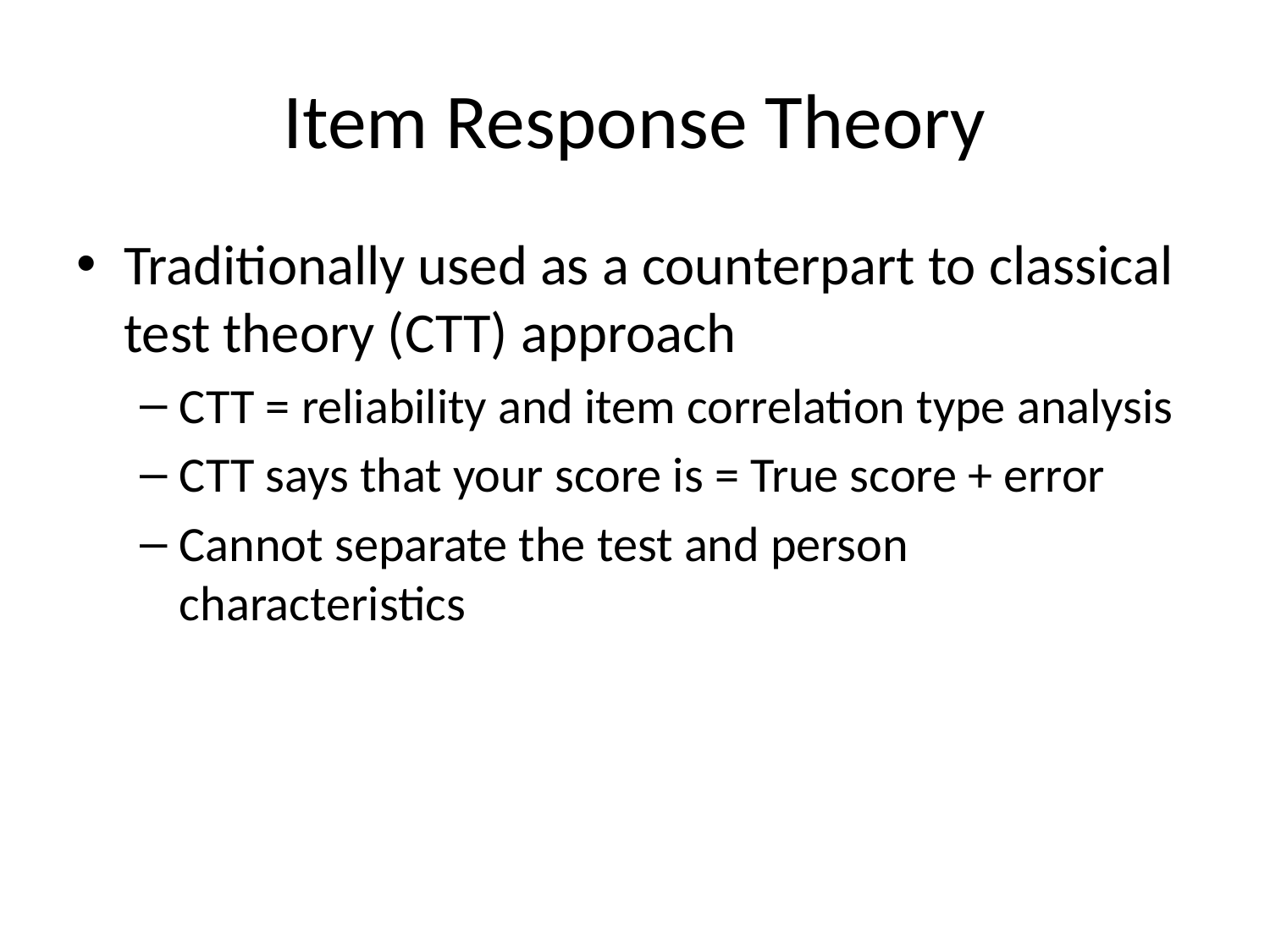

# Item Response Theory
Traditionally used as a counterpart to classical test theory (CTT) approach
CTT = reliability and item correlation type analysis
CTT says that your score is = True score + error
Cannot separate the test and person characteristics